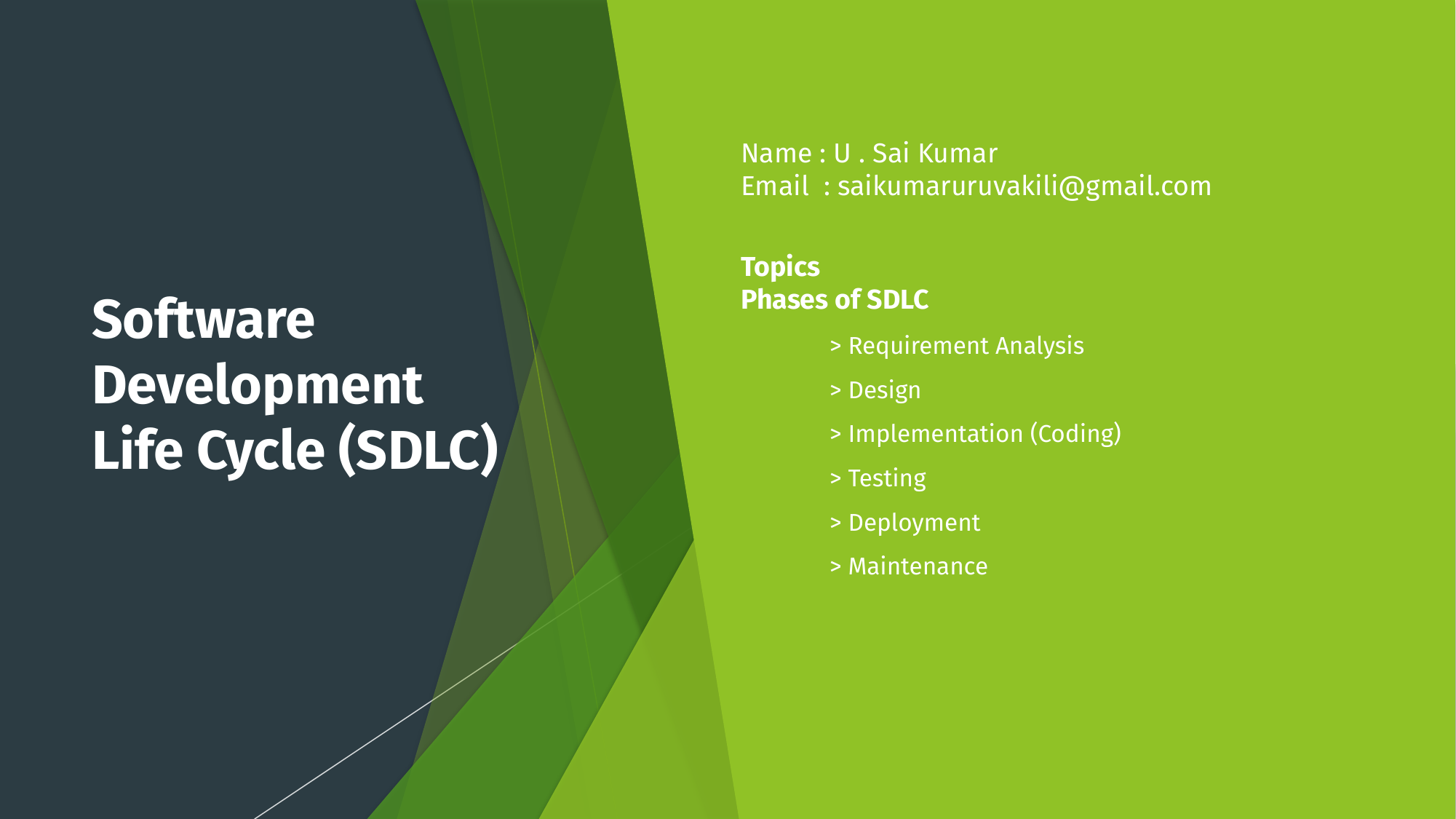

# Software Development Life Cycle (SDLC)
Name : U . Sai Kumar
Email  : saikumaruruvakili@gmail.com
Topics
Phases of SDLC
> Requirement Analysis
> Design
> Implementation (Coding)
> Testing
> Deployment
> Maintenance